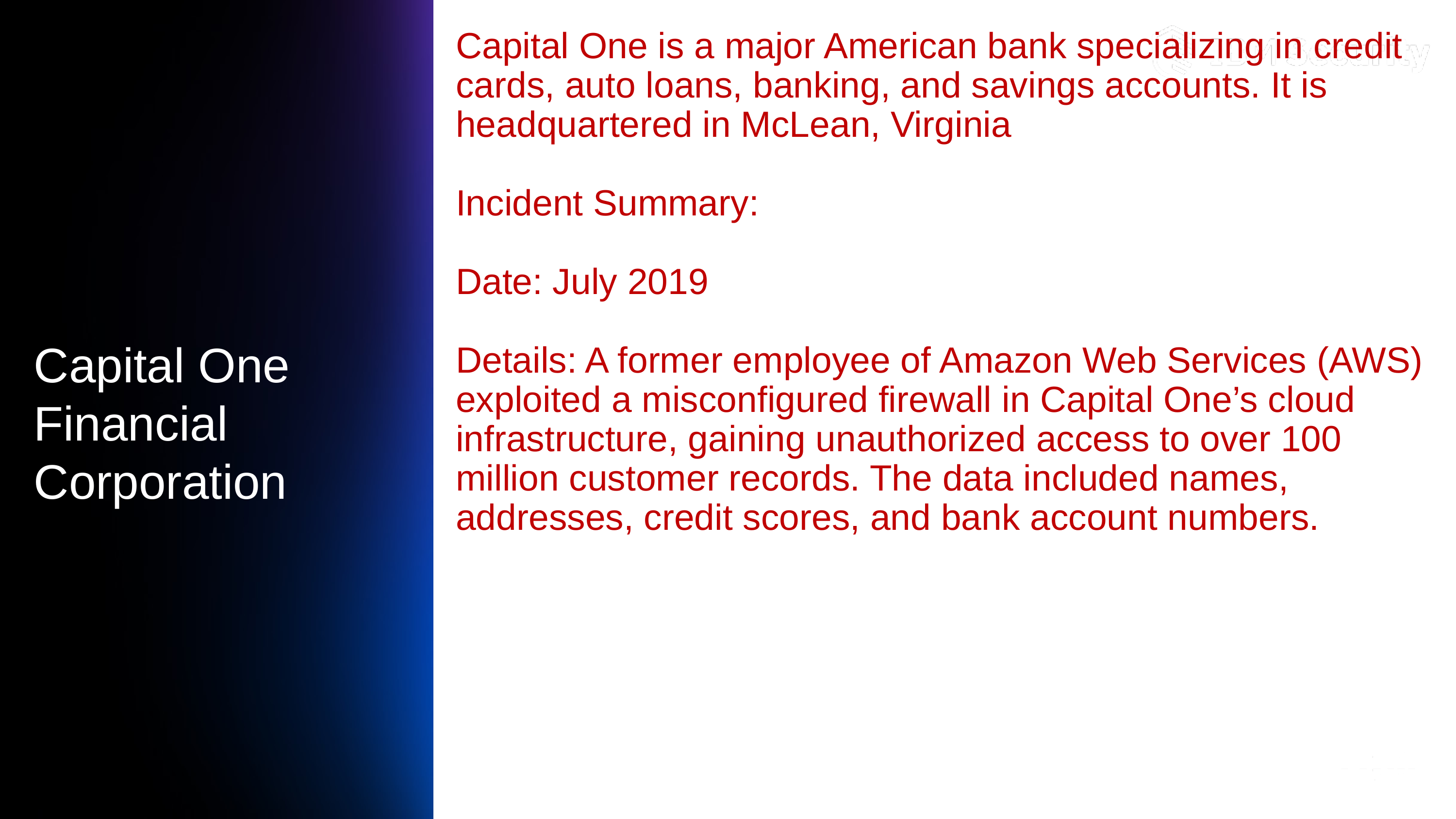

Capital One is a major American bank specializing in credit cards, auto loans, banking, and savings accounts. It is headquartered in McLean, Virginia

Incident Summary:

Date: July 2019

Details: A former employee of Amazon Web Services (AWS) exploited a misconfigured firewall in Capital One’s cloud infrastructure, gaining unauthorized access to over 100 million customer records. The data included names, addresses, credit scores, and bank account numbers.
Capital One Financial Corporation